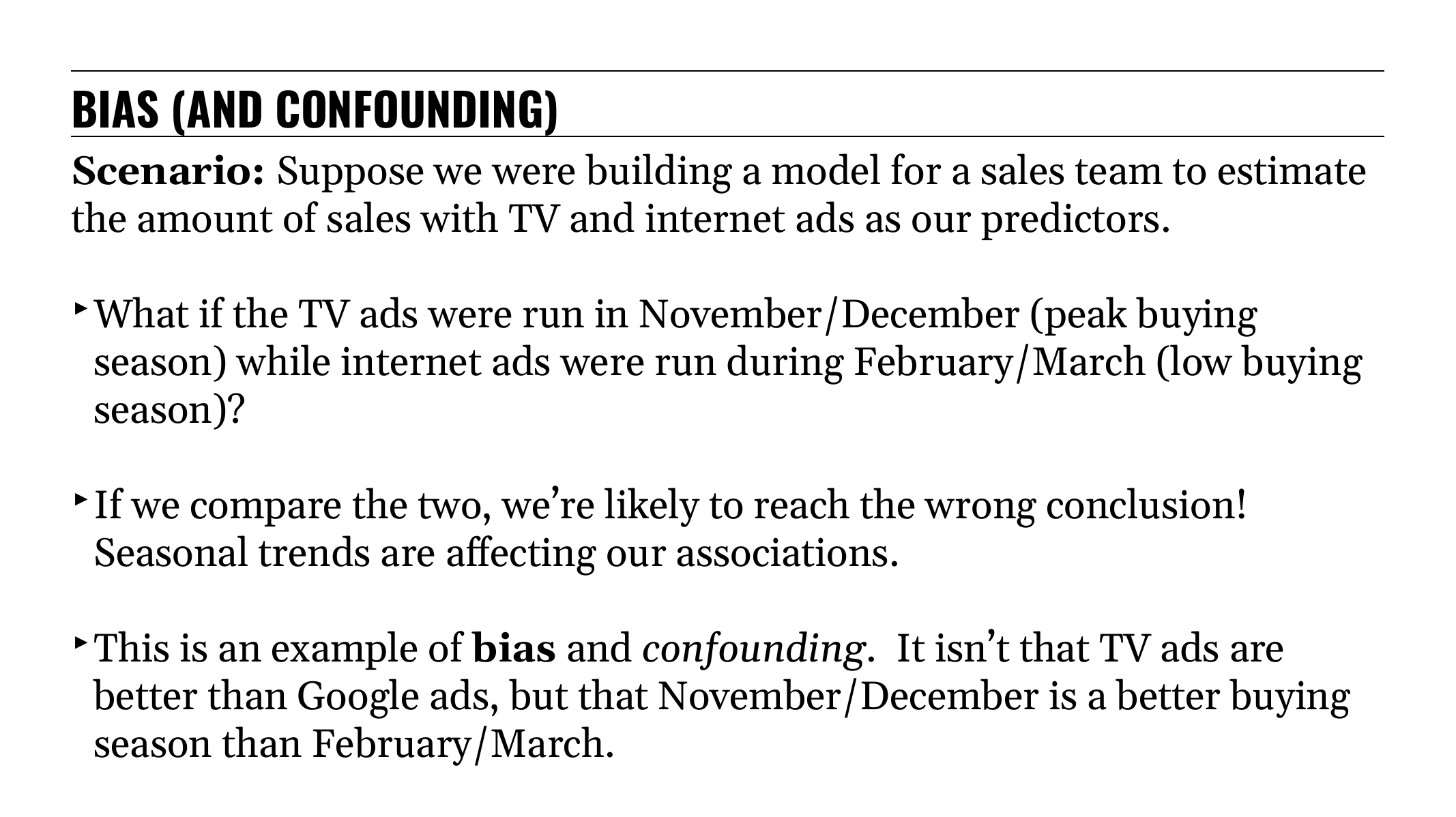

BIAS (AND CONFOUNDING)
Scenario: Suppose we were building a model for a sales team to estimate the amount of sales with TV and internet ads as our predictors.

What if the TV ads were run in November/December (peak buying season) while internet ads were run during February/March (low buying season)?

If we compare the two, we’re likely to reach the wrong conclusion! Seasonal trends are affecting our associations.

This is an example of bias and confounding.  It isn’t that TV ads are better than Google ads, but that November/December is a better buying season than February/March.